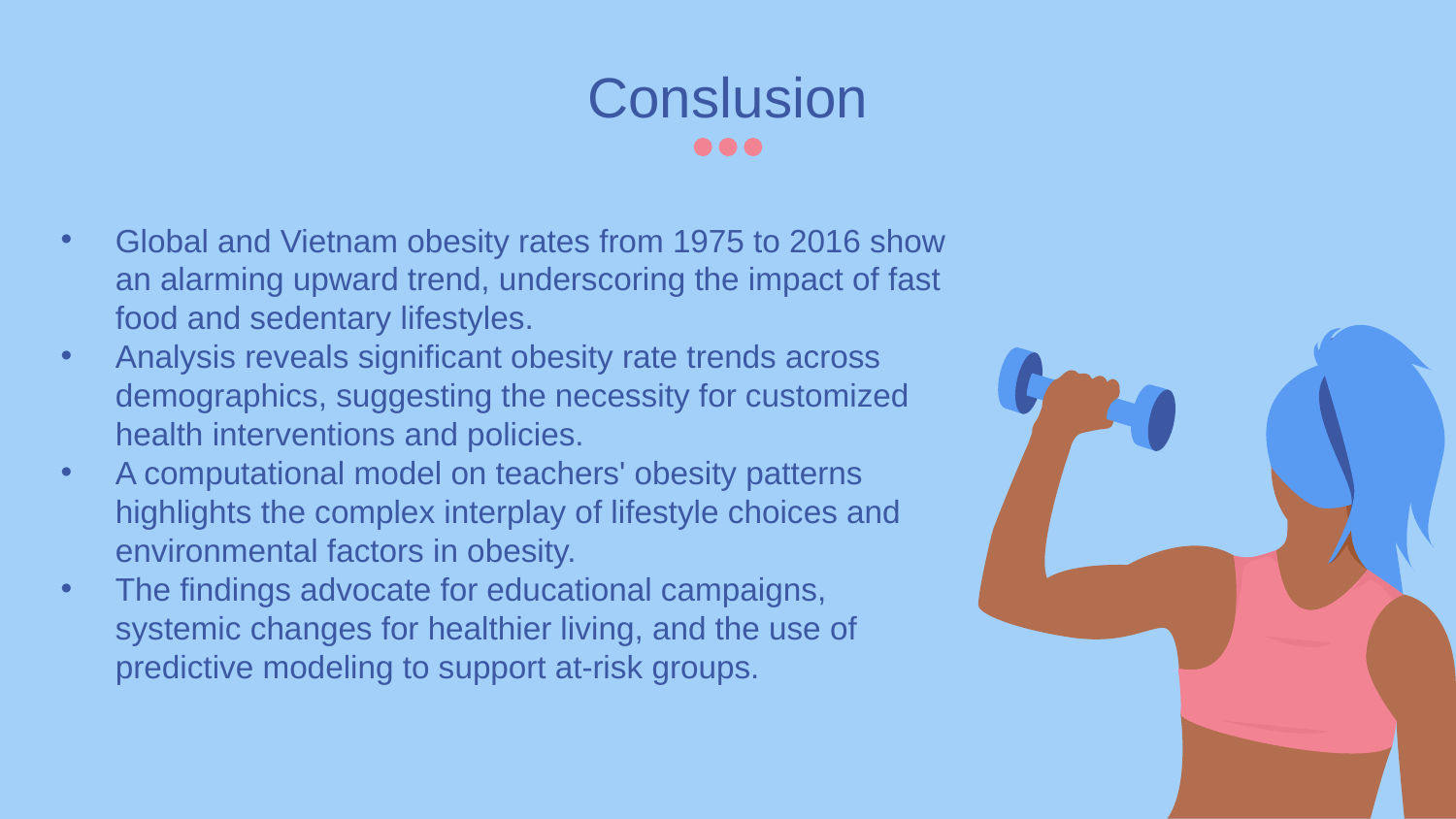

# Conslusion
Global and Vietnam obesity rates from 1975 to 2016 show an alarming upward trend, underscoring the impact of fast food and sedentary lifestyles.
Analysis reveals significant obesity rate trends across demographics, suggesting the necessity for customized health interventions and policies.
A computational model on teachers' obesity patterns highlights the complex interplay of lifestyle choices and environmental factors in obesity.
The findings advocate for educational campaigns, systemic changes for healthier living, and the use of predictive modeling to support at-risk groups.